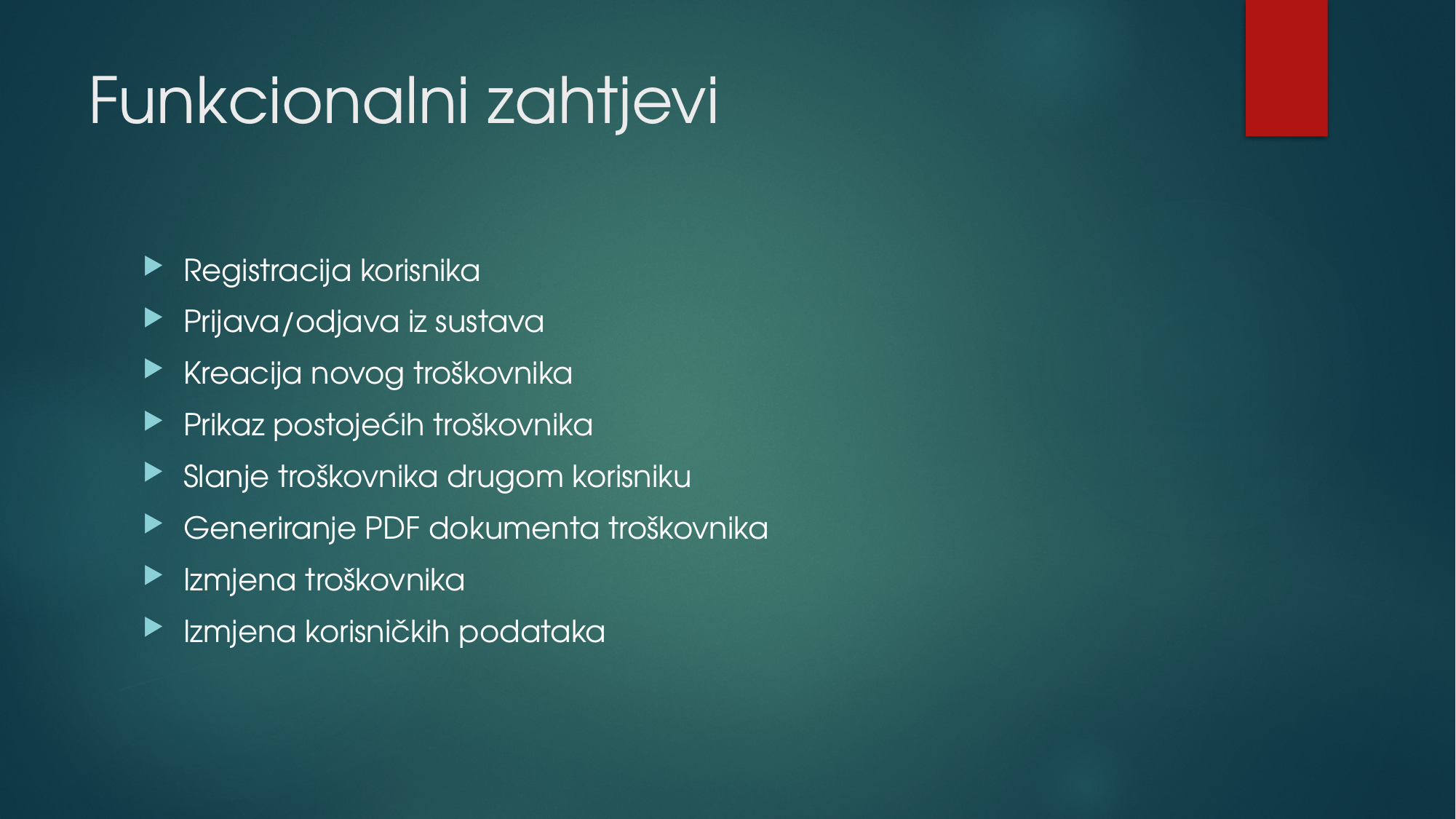

# Funkcionalni zahtjevi
Registracija korisnika
Prijava/odjava iz sustava
Kreacija novog troškovnika
Prikaz postojećih troškovnika
Slanje troškovnika drugom korisniku
Generiranje PDF dokumenta troškovnika
Izmjena troškovnika
Izmjena korisničkih podataka